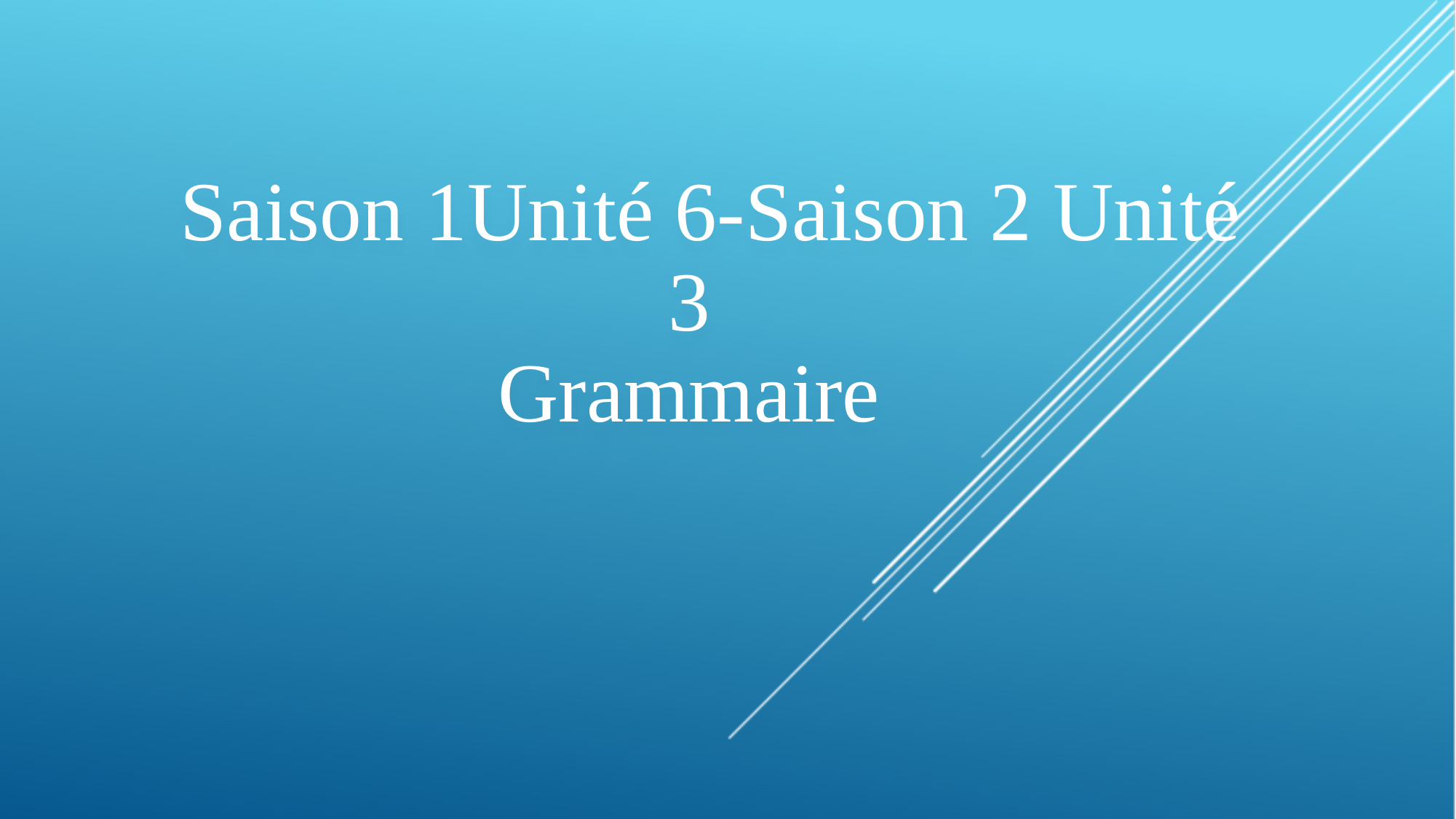

# Saison 1Unité 6-Saison 2 Unité 3 Grammaire